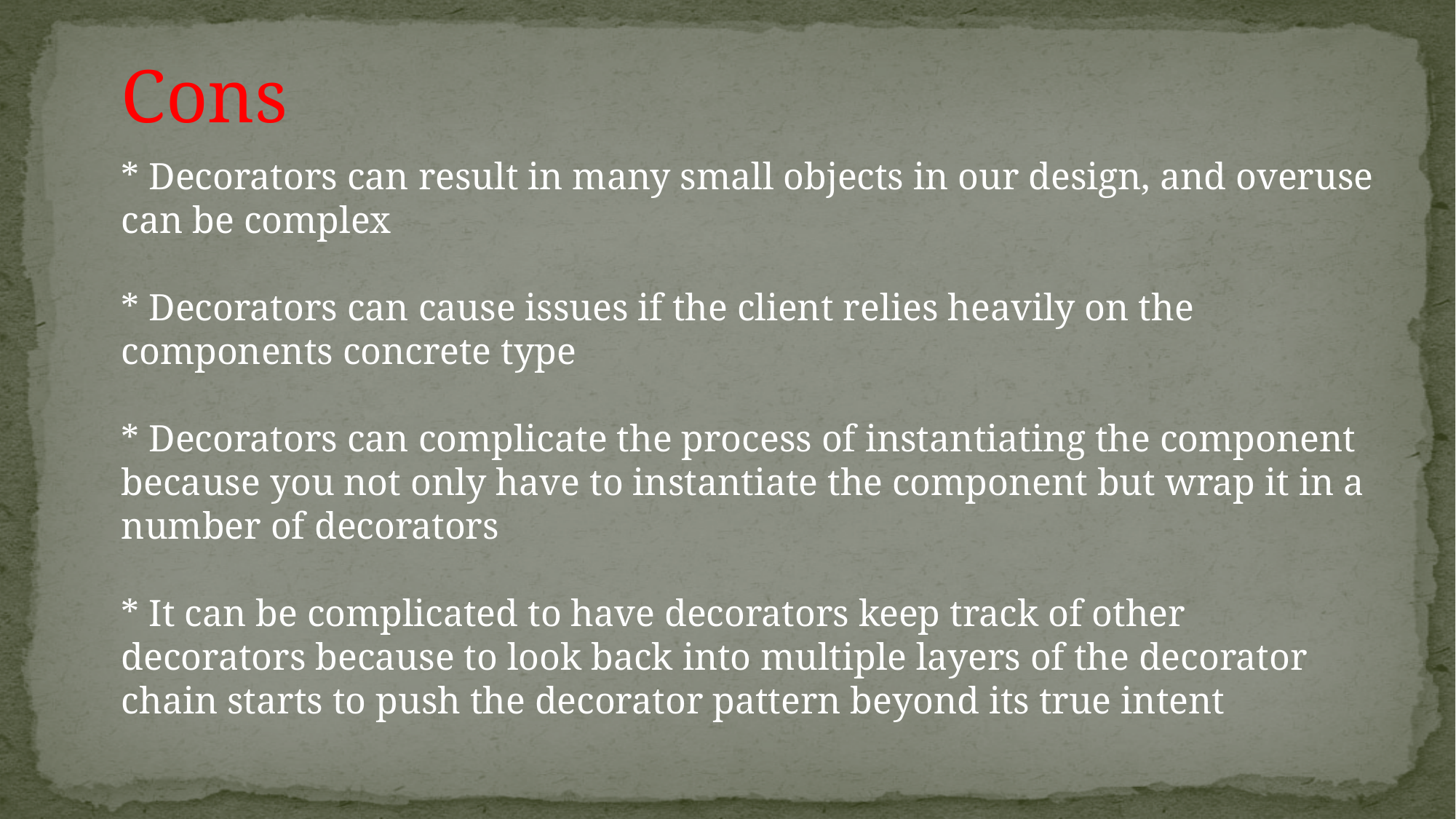

Cons
* Decorators can result in many small objects in our design, and overuse can be complex

* Decorators can cause issues if the client relies heavily on the components concrete type

* Decorators can complicate the process of instantiating the component because you not only have to instantiate the component but wrap it in a number of decorators

* It can be complicated to have decorators keep track of other decorators because to look back into multiple layers of the decorator chain starts to push the decorator pattern beyond its true intent